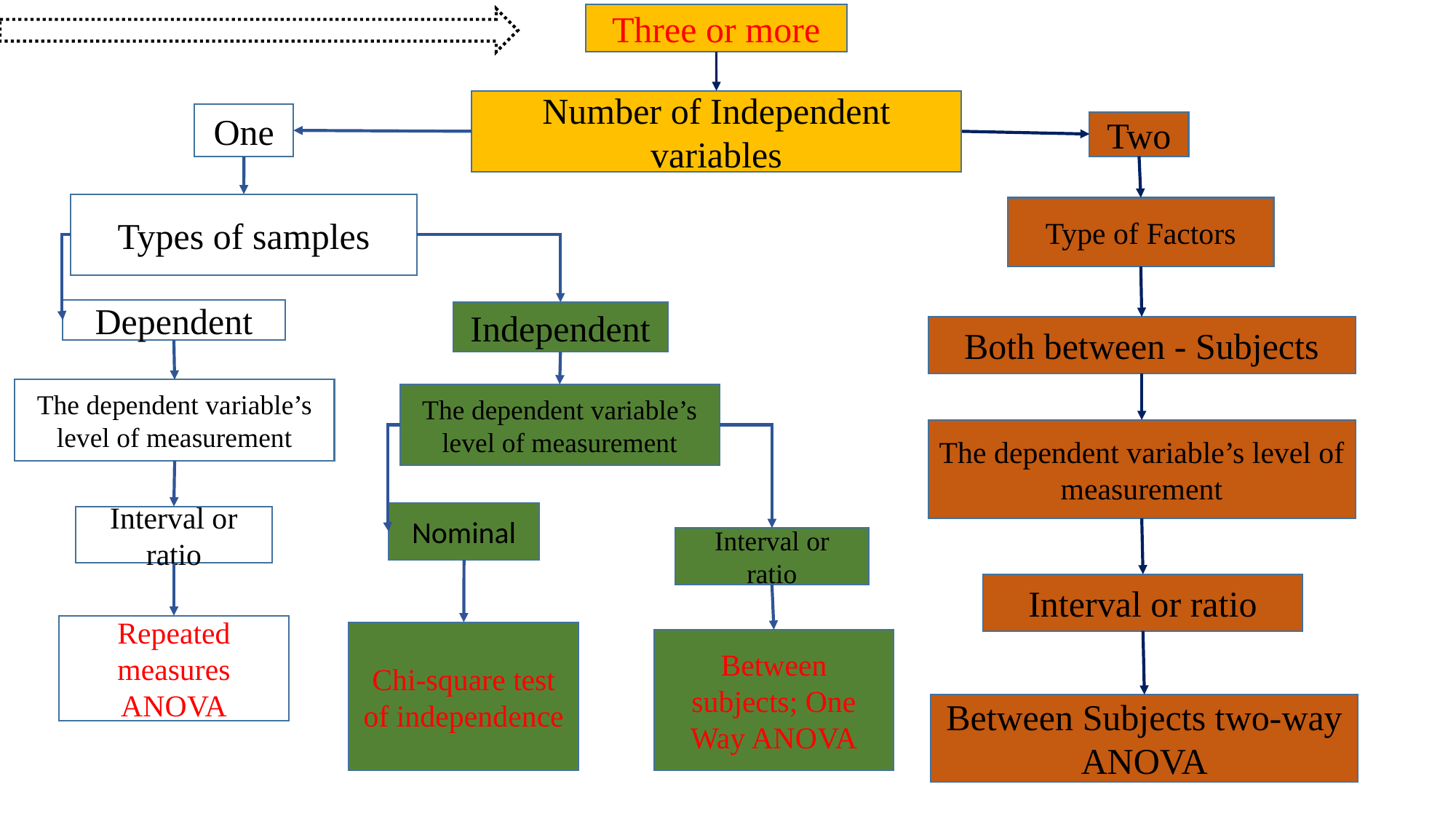

Three or more

Number of Independent variables
One
Two
Types of samples
Type of Factors
Dependent
Independent
Both between - Subjects
The dependent variable’s level of measurement
The dependent variable’s level of measurement
The dependent variable’s level of measurement
Nominal
Interval or ratio
Interval or ratio
Interval or ratio
Repeated measures ANOVA
Chi-square test of independence
Between subjects; One Way ANOVA
Between Subjects two-way ANOVA